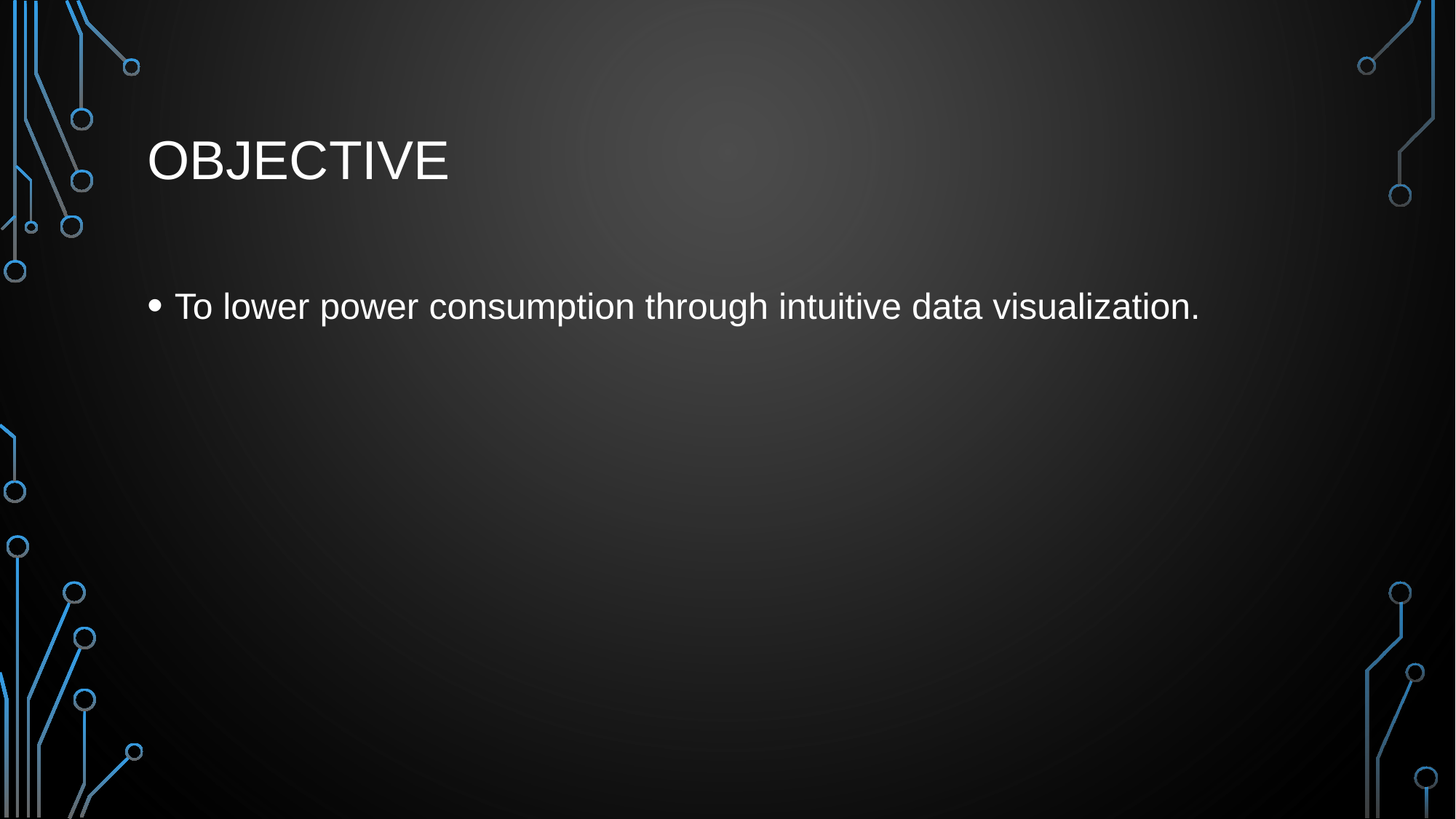

# Objective
To lower power consumption through intuitive data visualization.